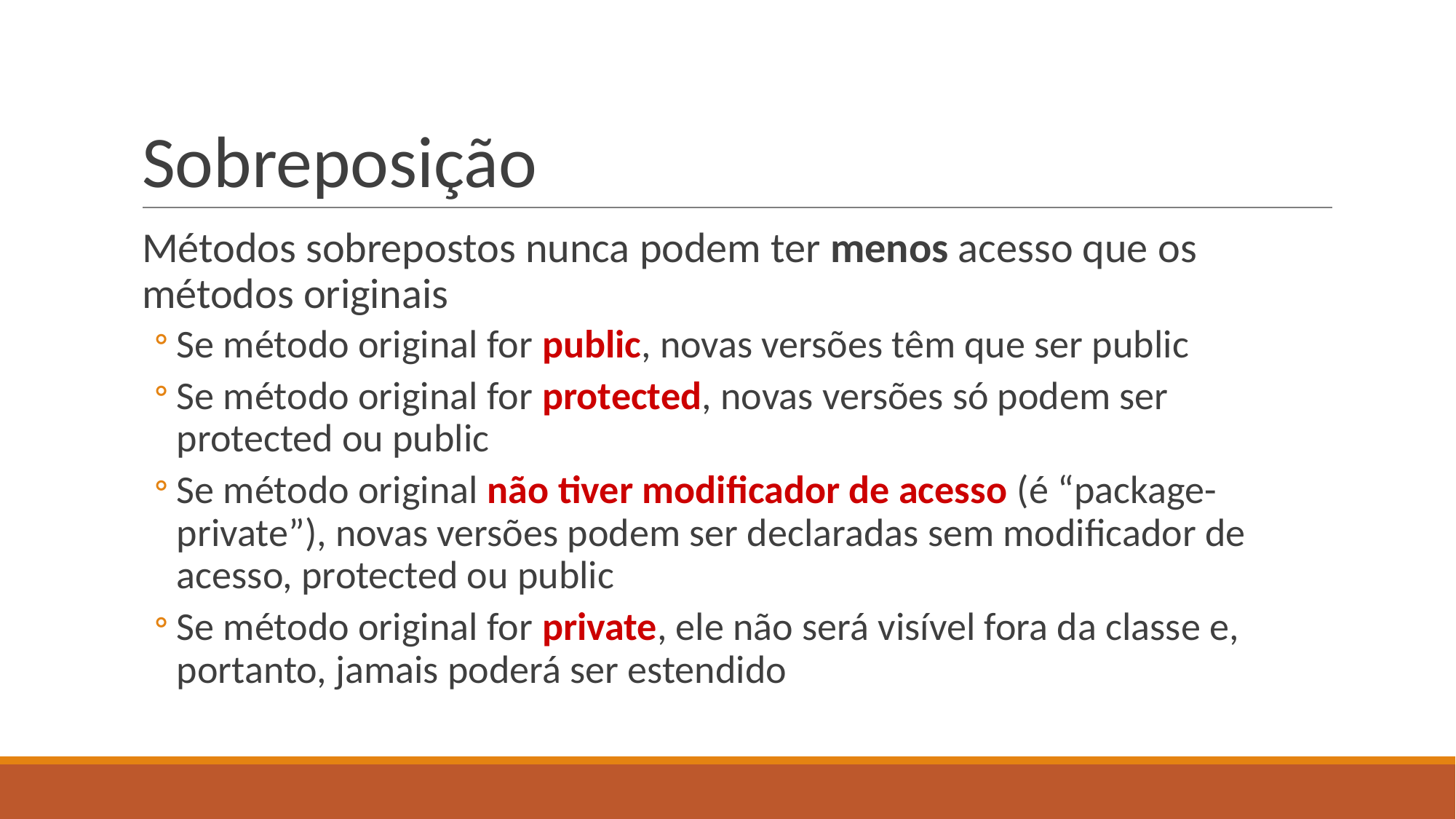

# Sobreposição
Métodos sobrepostos nunca podem ter menos acesso que os métodos originais
Se método original for public, novas versões têm que ser public
Se método original for protected, novas versões só podem ser protected ou public
Se método original não tiver modificador de acesso (é “package-private”), novas versões podem ser declaradas sem modificador de acesso, protected ou public
Se método original for private, ele não será visível fora da classe e, portanto, jamais poderá ser estendido